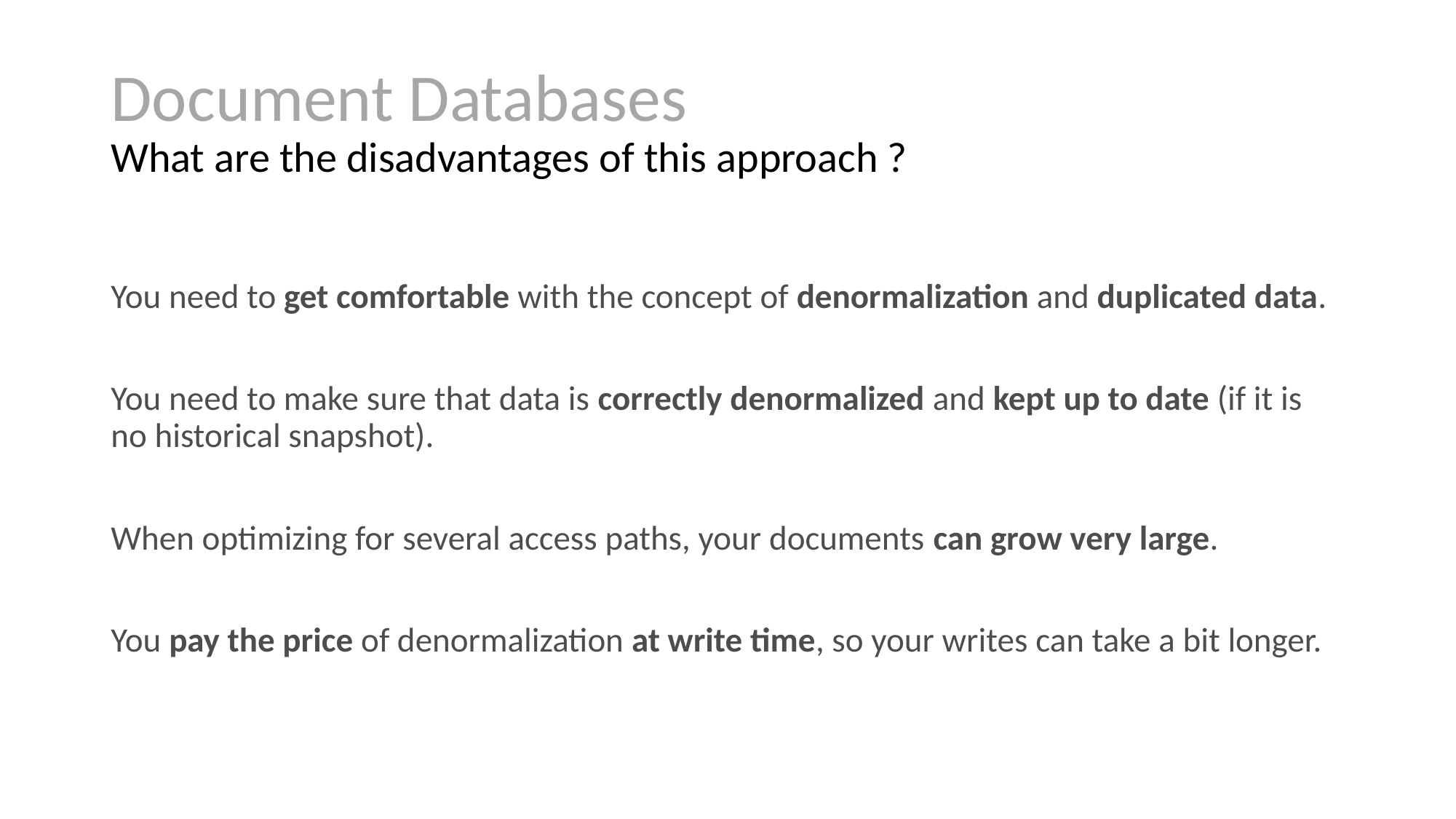

# Document Databases What are the disadvantages of this approach ?

You need to get comfortable with the concept of denormalization and duplicated data.

You need to make sure that data is correctly denormalized and kept up to date (if it is no historical snapshot).

When optimizing for several access paths, your documents can grow very large.

You pay the price of denormalization at write time, so your writes can take a bit longer.